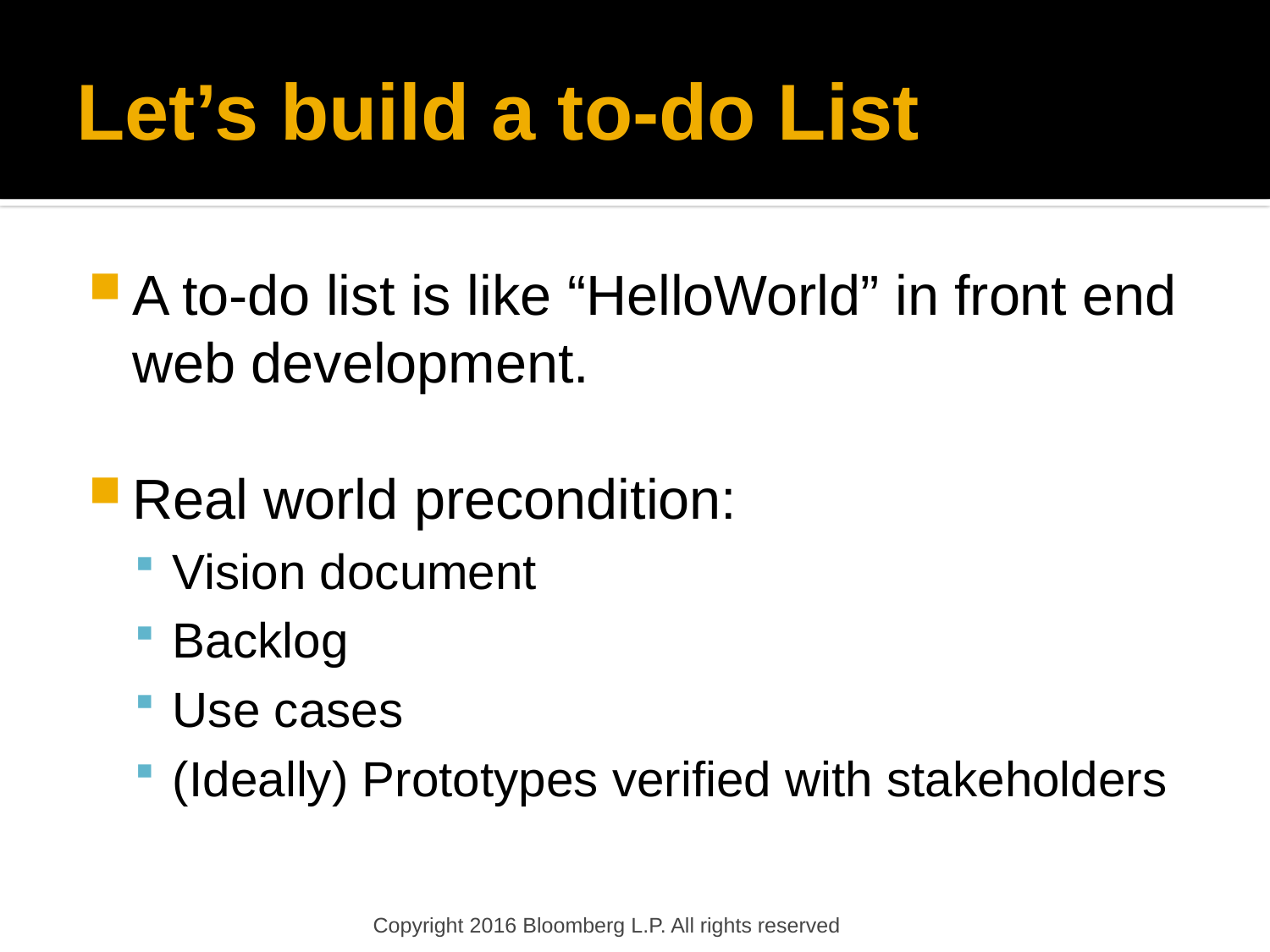

# Let’s build a to-do List
A to-do list is like “HelloWorld” in front end web development.

Real world precondition:
Vision document
Backlog
Use cases
(Ideally) Prototypes verified with stakeholders
Copyright 2016 Bloomberg L.P. All rights reserved